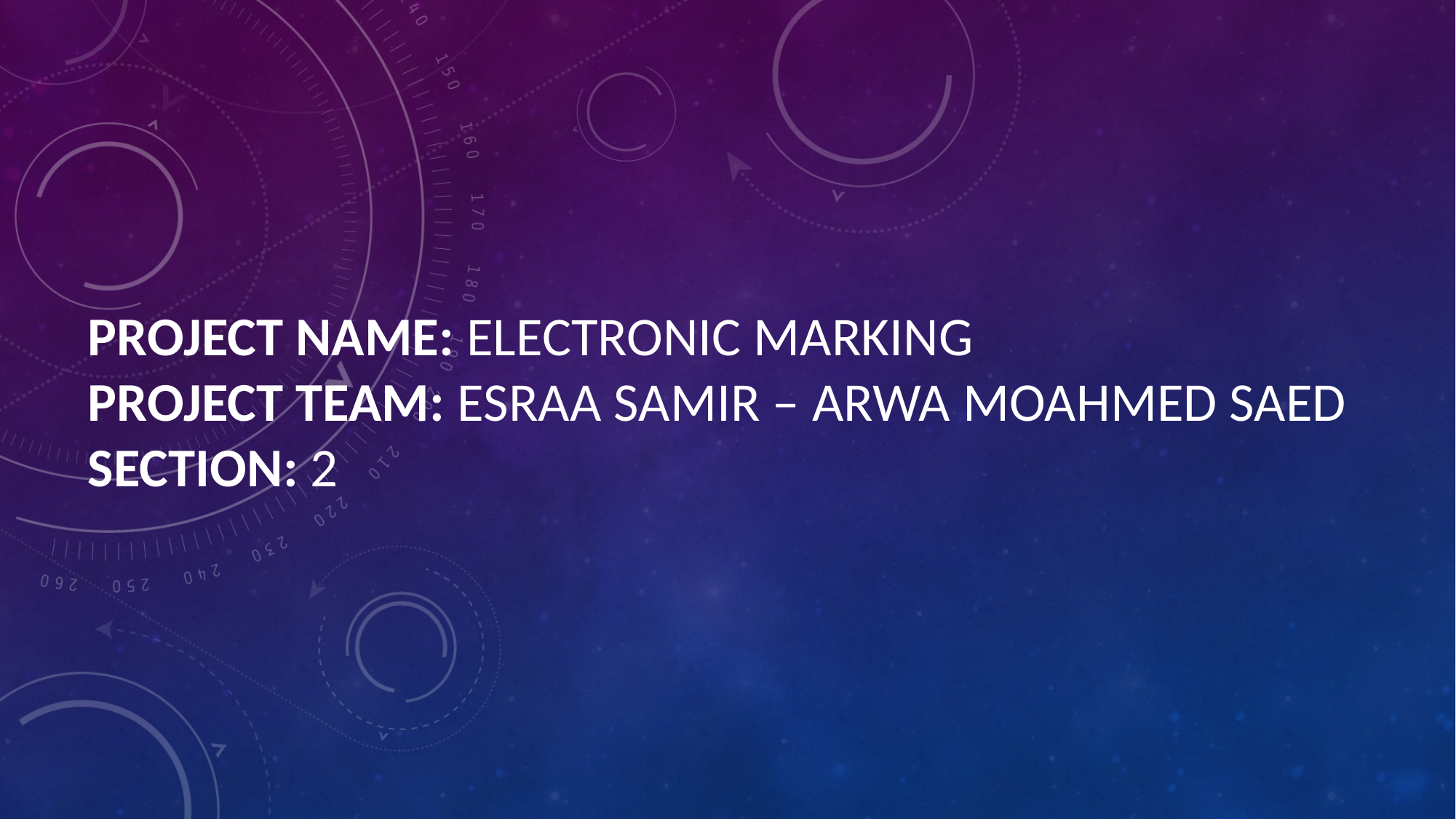

# Project name: electronic marking Project team: esraa Samir – arwa moahmed saed SECTION: 2